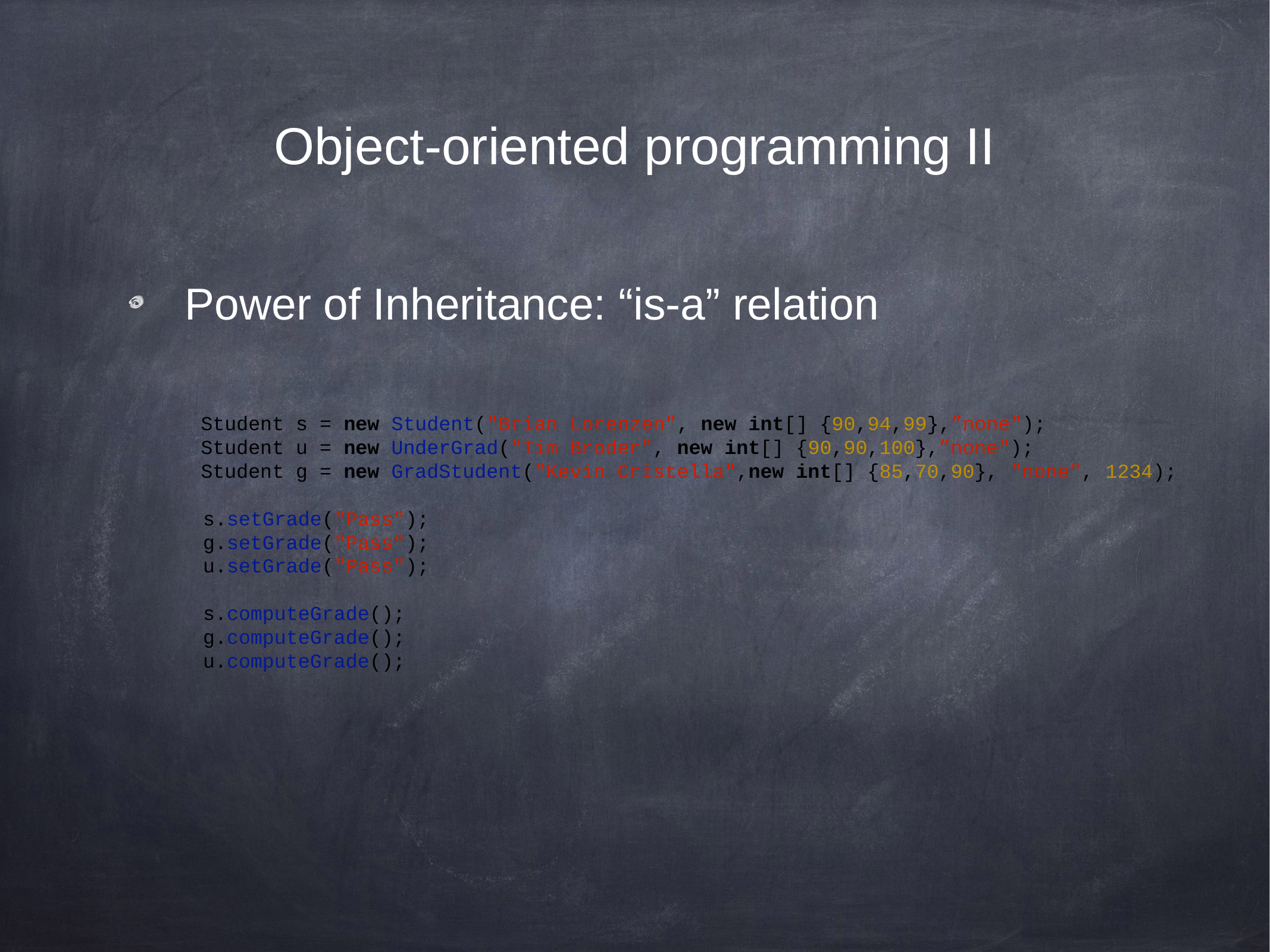

# Object-oriented programming II
Power of Inheritance: “is-a” relation
Student s = new Student("Brian Lorenzen", new int[] {90,94,99},”none");
Student u = new UnderGrad("Tim Broder", new int[] {90,90,100},”none");
Student g = new GradStudent("Kevin Cristella",new int[] {85,70,90}, "none", 1234);
s.setGrade("Pass");
g.setGrade("Pass");
u.setGrade("Pass");

s.computeGrade();
g.computeGrade();
u.computeGrade();